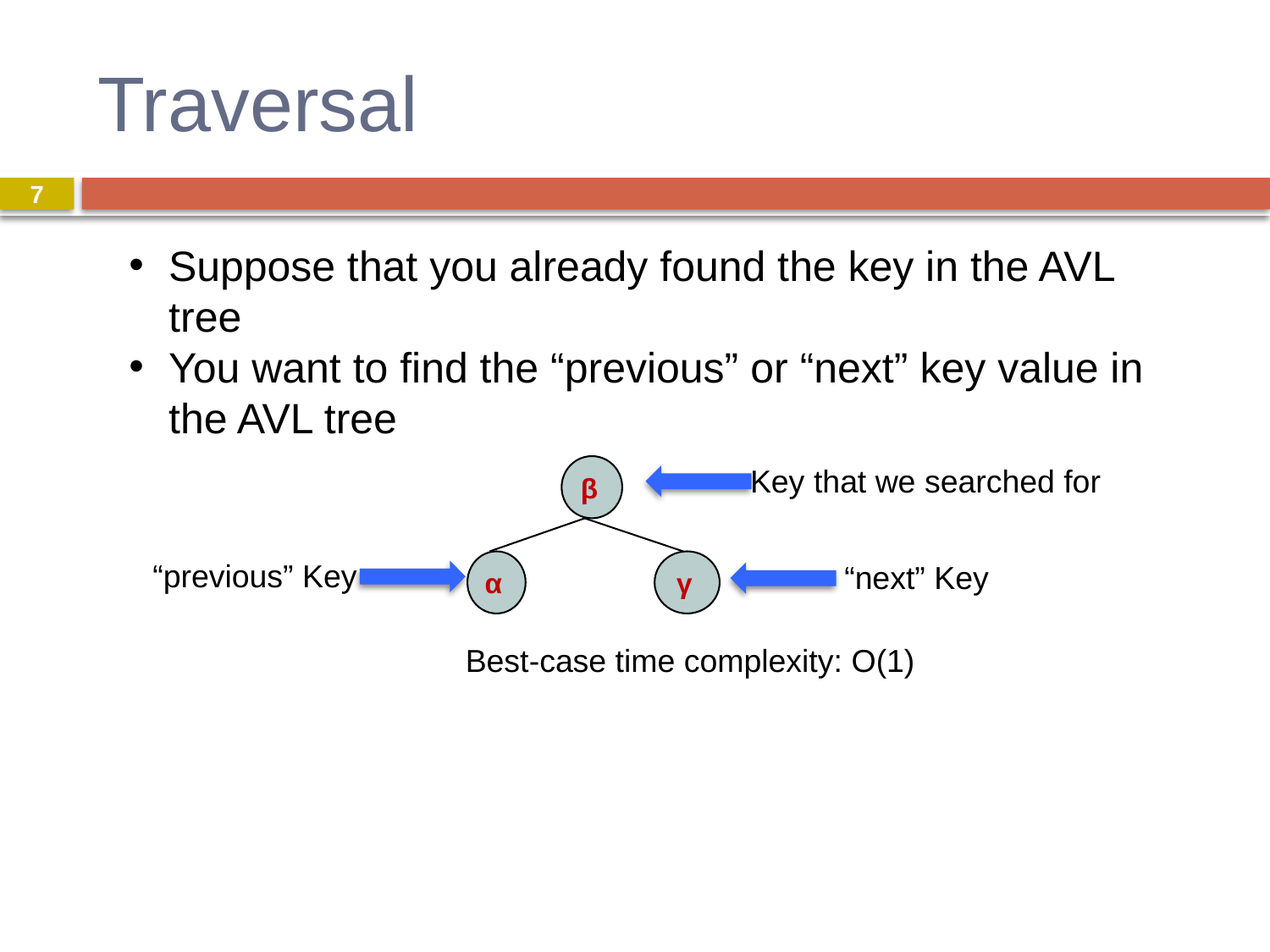

# Traversal
7
Suppose that you already found the key in the AVL tree
You want to find the “previous” or “next” key value in the AVL tree
Key that we searched for

β

“previous” Key

α

γ
“next” Key

Best-case time complexity: O(1)